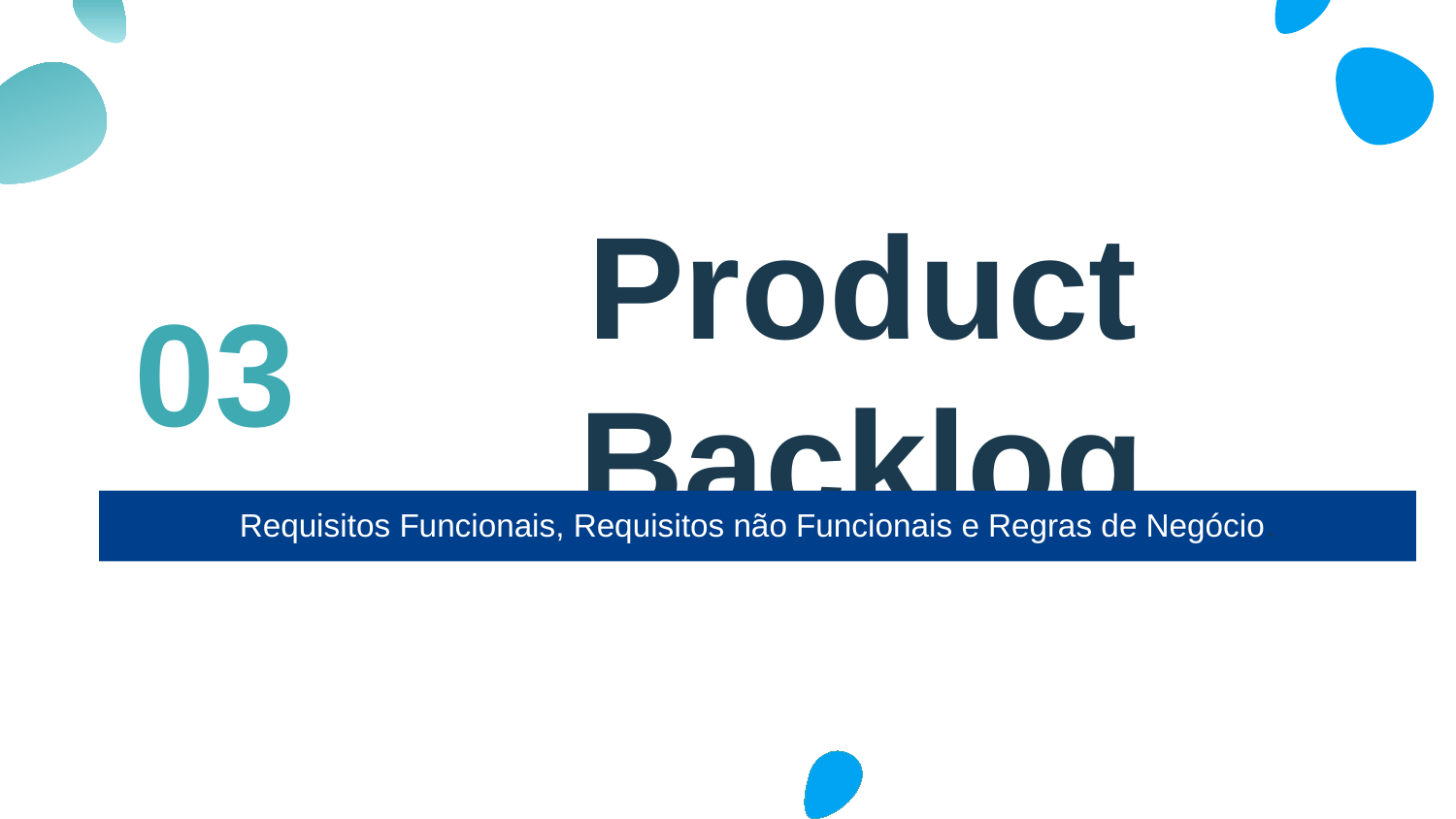

03
# Product Backlog
Requisitos Funcionais, Requisitos não Funcionais e Regras de Negócio.